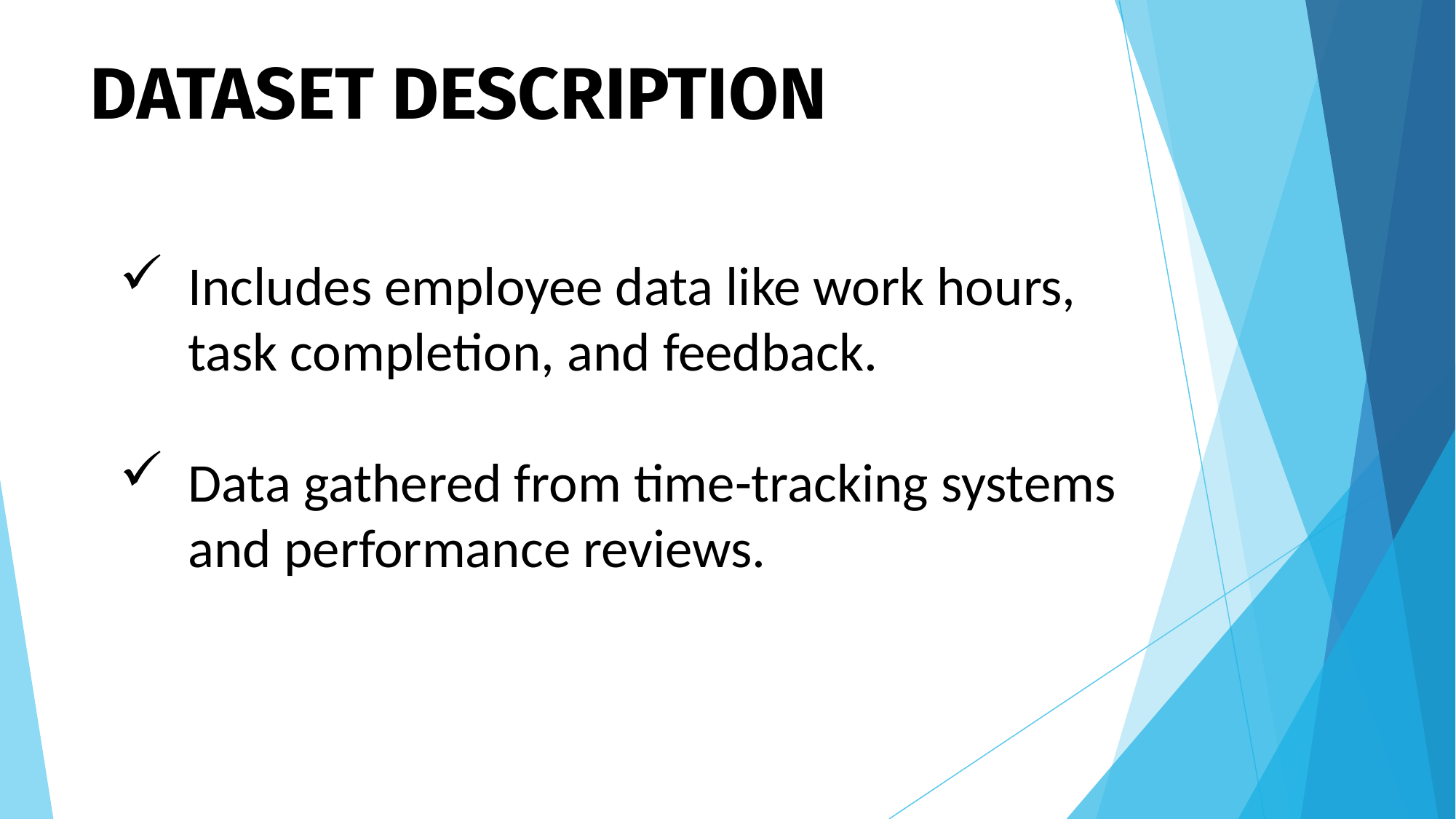

# DATASET DESCRIPTION
Includes employee data like work hours, task completion, and feedback.

Data gathered from time-tracking systems and performance reviews.